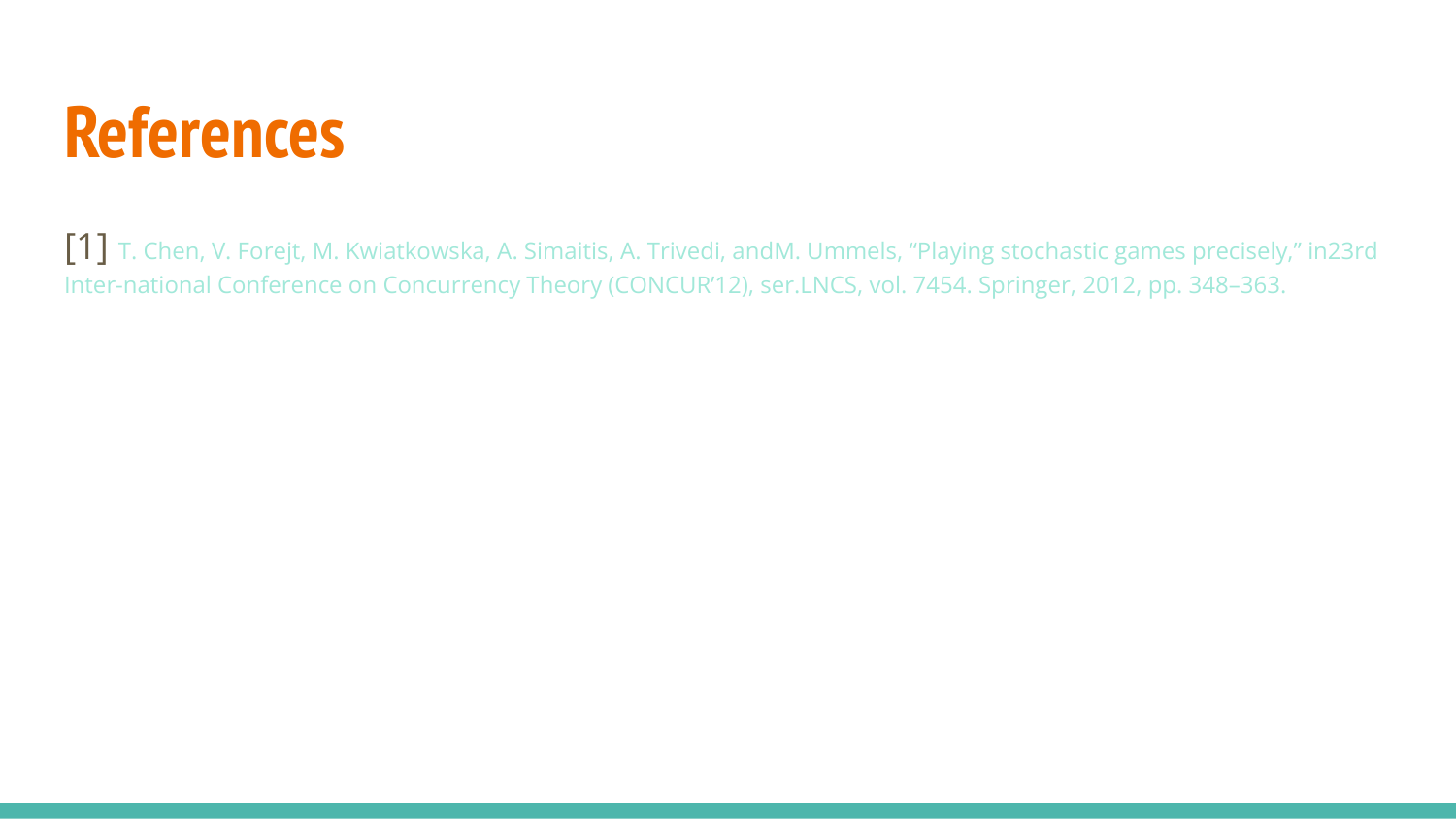

# References
[1] T. Chen, V. Forejt, M. Kwiatkowska, A. Simaitis, A. Trivedi, andM. Ummels, “Playing stochastic games precisely,” in23rd Inter-national Conference on Concurrency Theory (CONCUR’12), ser.LNCS, vol. 7454. Springer, 2012, pp. 348–363.